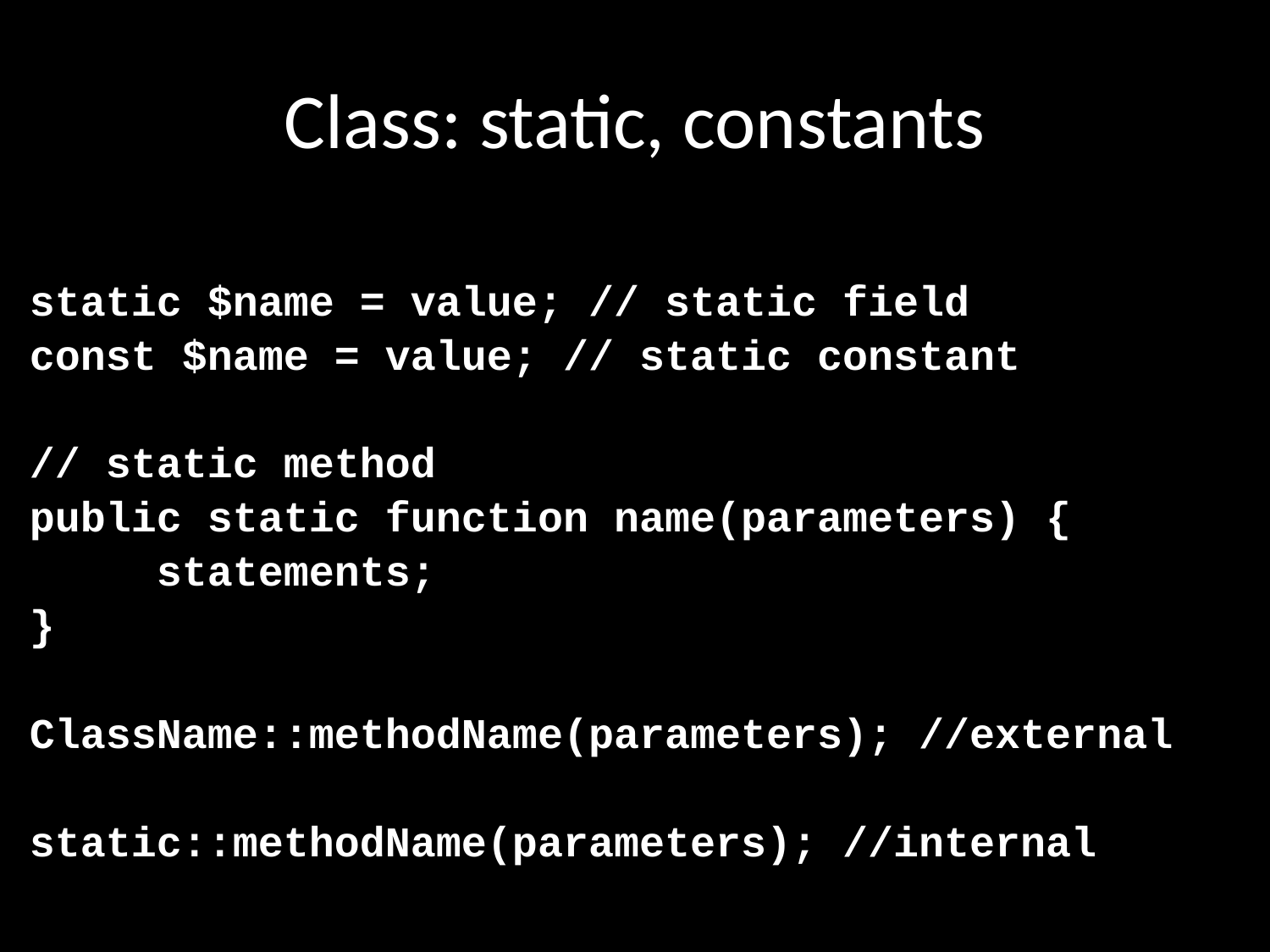

# Class: static, constants

static $name = value; // static field
const $name = value; // static constant

// static method
public static function name(parameters) {
	statements;
}

ClassName::methodName(parameters); //external

static::methodName(parameters); //internal